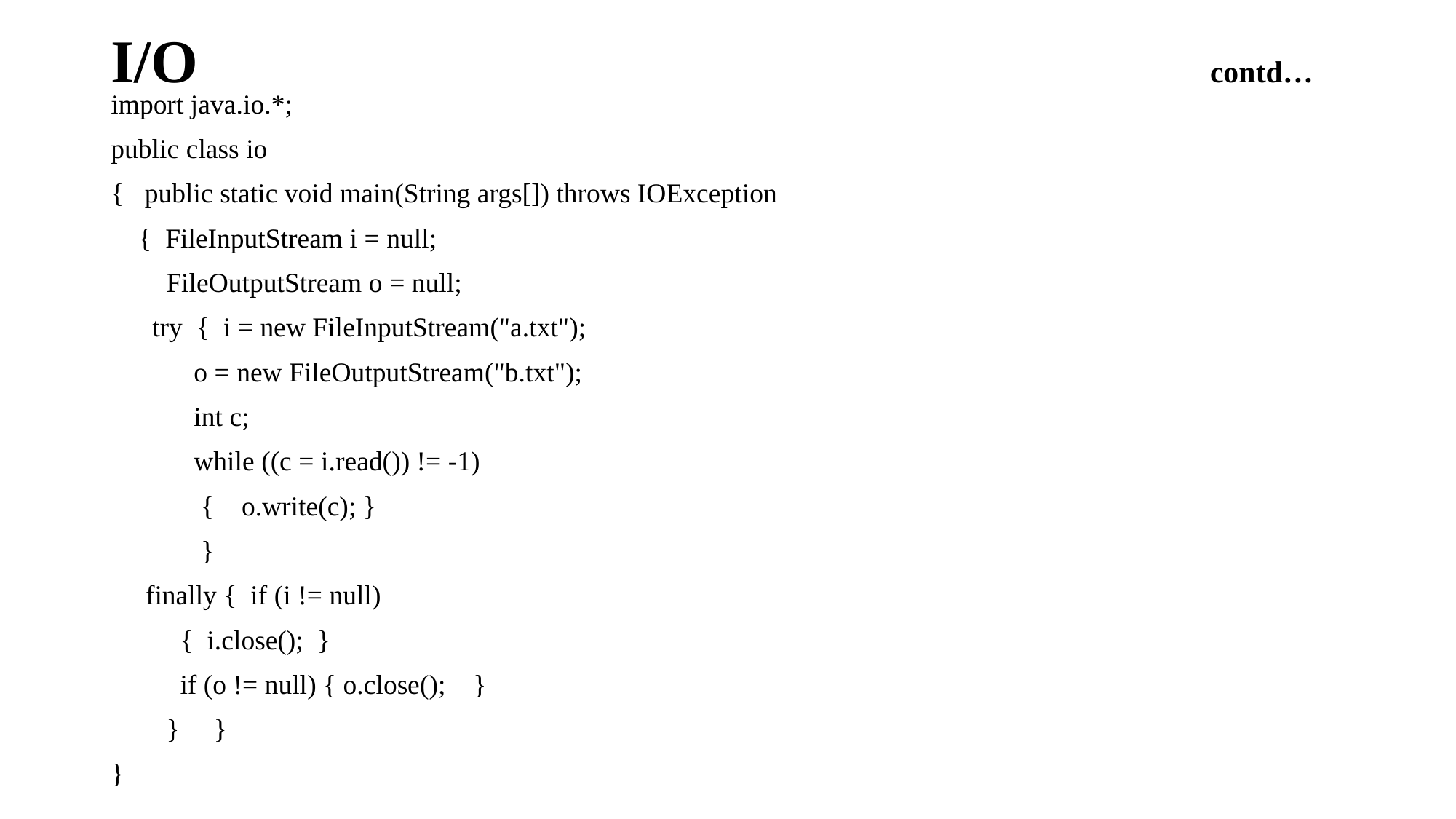

# I/O                                                                   contd…
import java.io.*;
public class io
{   public static void main(String args[]) throws IOException
    {  FileInputStream i = null;
        FileOutputStream o = null;
      try  {  i = new FileInputStream("a.txt");
            o = new FileOutputStream("b.txt");
            int c;
            while ((c = i.read()) != -1)
             {    o.write(c); }
             }
     finally {  if (i != null)
          {  i.close();  }
          if (o != null) { o.close();    }
        }     }
}